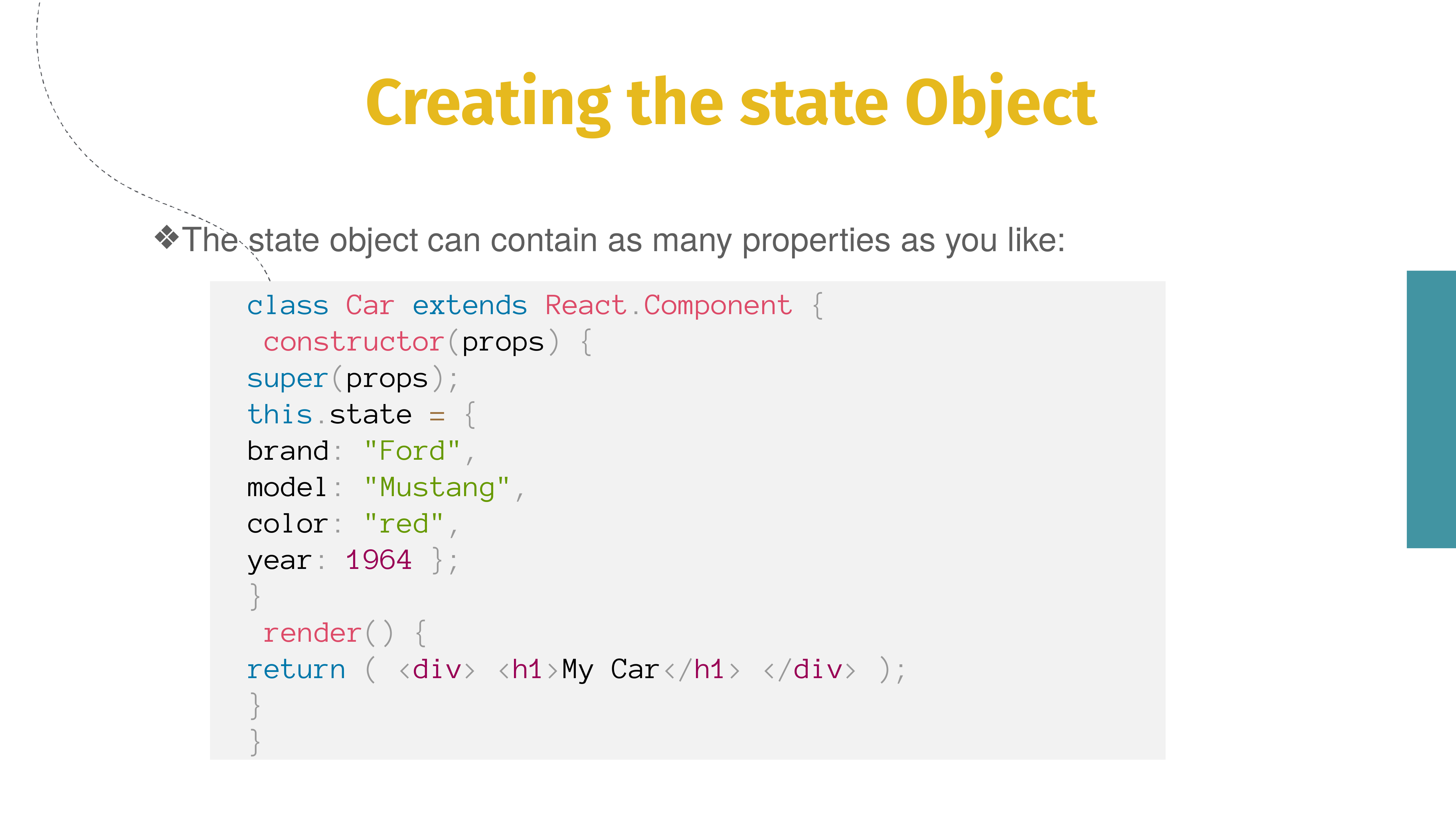

Creating the state Object

The state object can contain as many properties as you like:

class Car extends React.Component {
 constructor(props) {
super(props);
this.state = {
brand: "Ford",
model: "Mustang",
color: "red",
year: 1964 };
}
 render() {
return ( <div> <h1>My Car</h1> </div> );
}
}